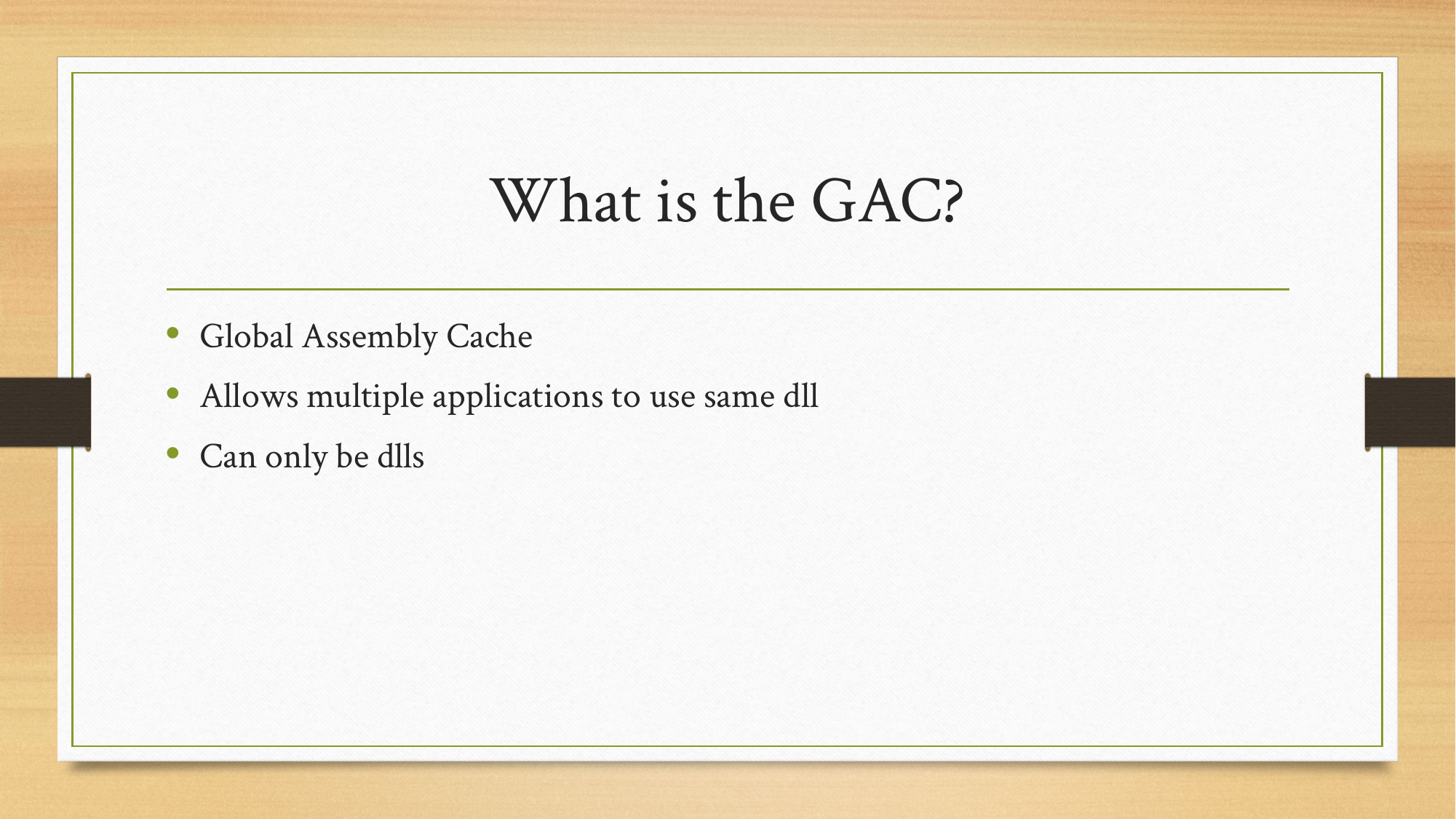

# What is the GAC?
Global Assembly Cache
Allows multiple applications to use same dll
Can only be dlls